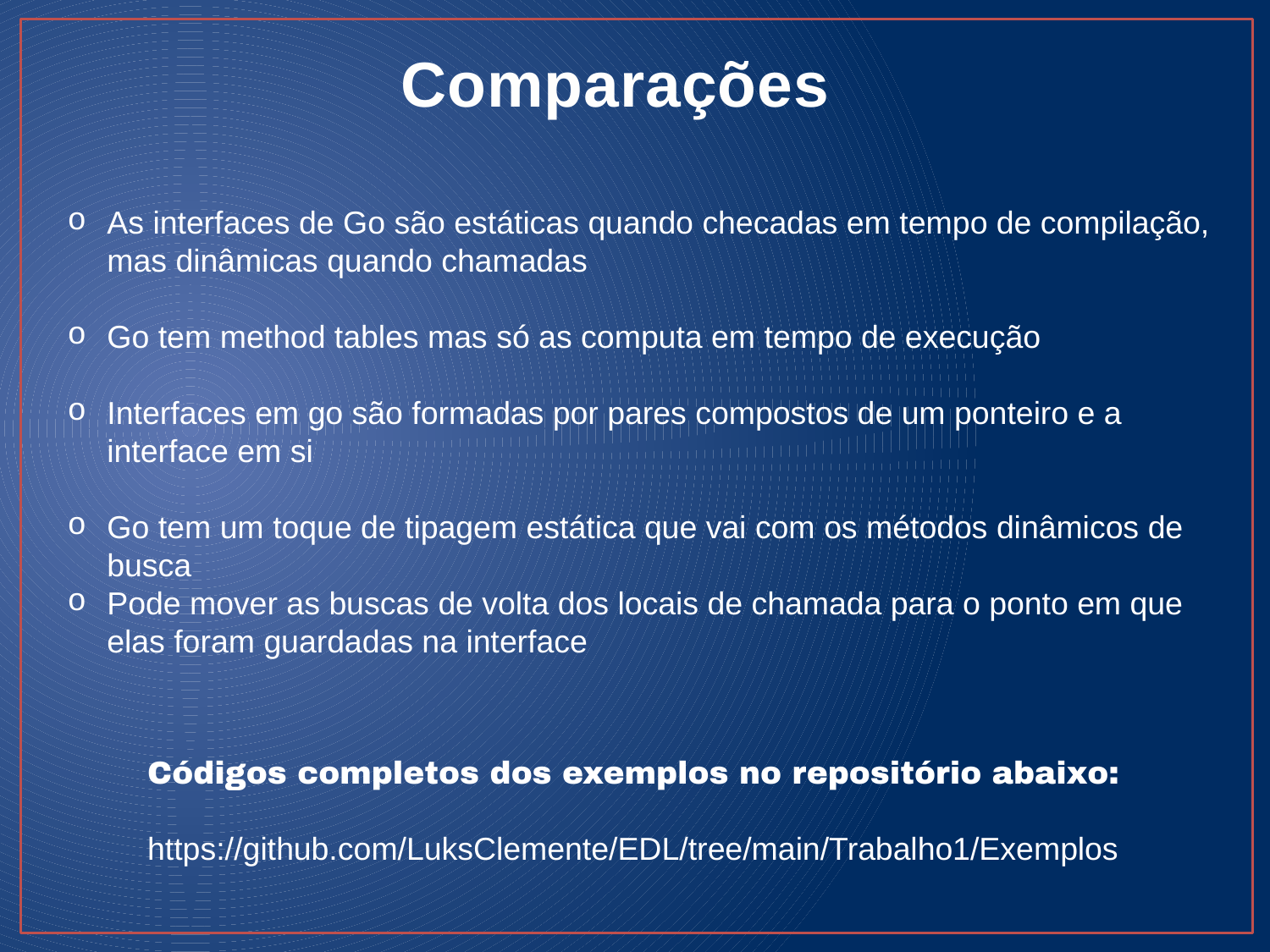

# Comparações
As interfaces de Go são estáticas quando checadas em tempo de compilação, mas dinâmicas quando chamadas

Go tem method tables mas só as computa em tempo de execução

Interfaces em go são formadas por pares compostos de um ponteiro e a interface em si

Go tem um toque de tipagem estática que vai com os métodos dinâmicos de busca
Pode mover as buscas de volta dos locais de chamada para o ponto em que elas foram guardadas na interface
Códigos completos dos exemplos no repositório abaixo:

https://github.com/LuksClemente/EDL/tree/main/Trabalho1/Exemplos